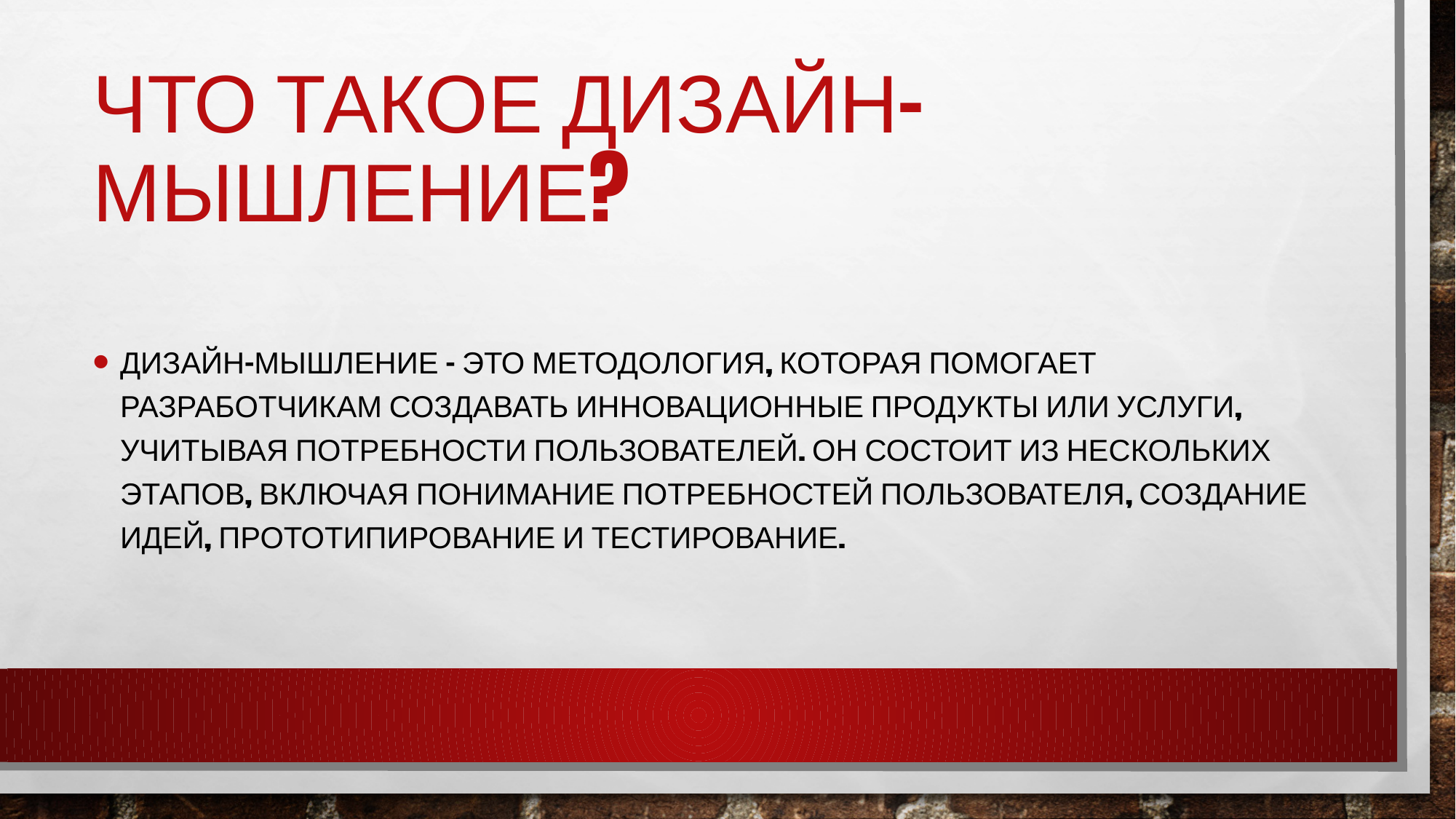

# Что такое дизайн-мышление?
Дизайн-мышление - это методология, которая помогает разработчикам создавать инновационные продукты или услуги, учитывая потребности пользователей. Он состоит из нескольких этапов, включая понимание потребностей пользователя, создание идей, прототипирование и тестирование.